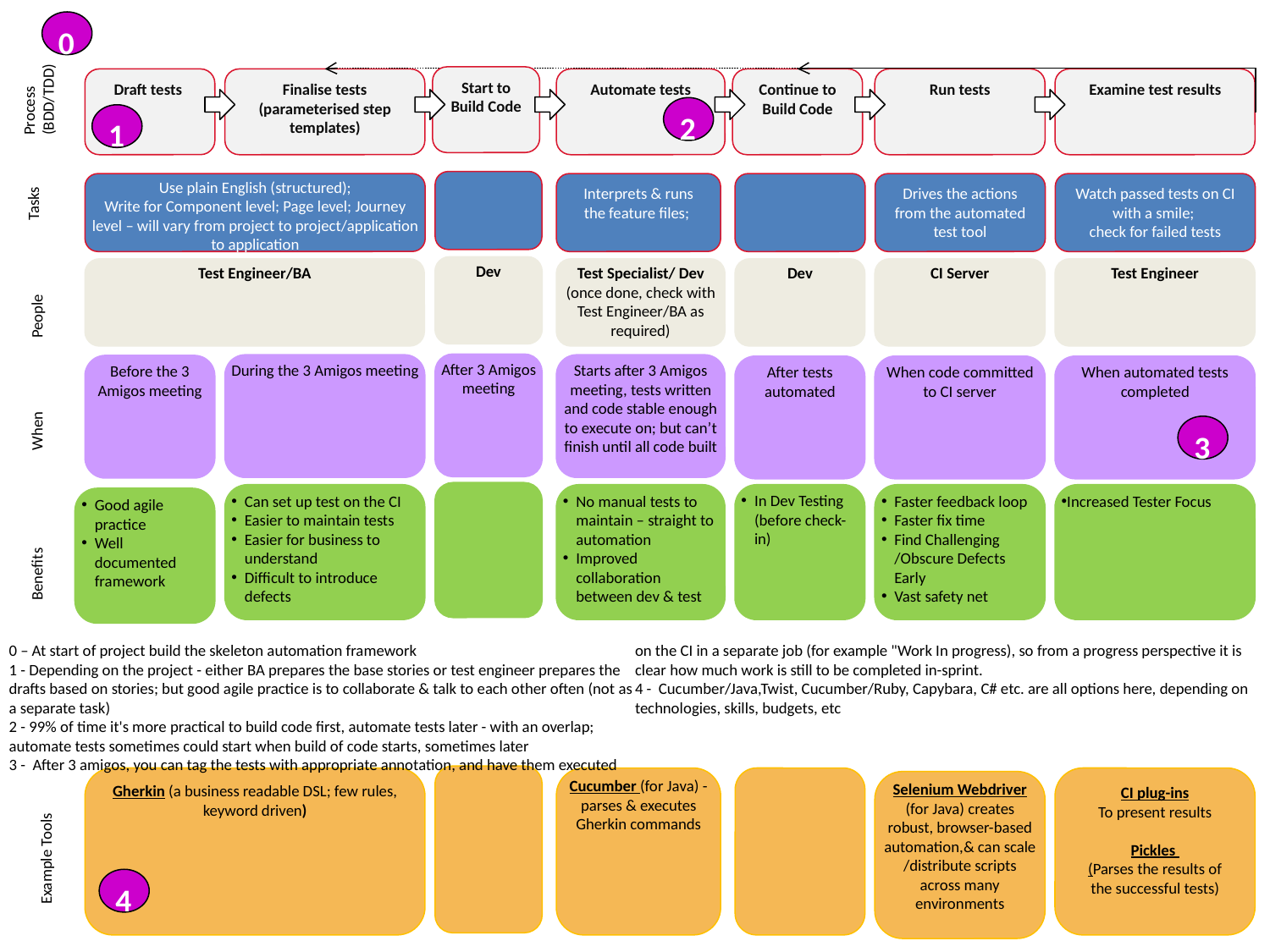

0
Start to Build Code
Draft tests
Finalise tests (parameterised step templates)
Automate tests

Continue to Build Code
Run tests
Examine test results
Process
(BDD/TDD)

2
1
Tasks

Use plain English (structured);
Write for Component level; Page level; Journey level – will vary from project to project/application to application
Interprets & runs the feature files;

Drives the actions from the automated test tool
Watch passed tests on CI with a smile;
check for failed tests
Dev
Test Engineer/BA
Test Specialist/ Dev
(once done, check with Test Engineer/BA as required)
Dev
CI Server
Test Engineer
People
After 3 Amigos meeting
During the 3 Amigos meeting
Starts after 3 Amigos meeting, tests written and code stable enough to execute on; but can’t finish until all code built
Before the 3 Amigos meeting
After tests automated
When code committed to CI server
When automated tests completed
When
3

Can set up test on the CI
Easier to maintain tests
Easier for business to understand
Difficult to introduce defects
No manual tests to maintain – straight to automation
Improved collaboration between dev & test
In Dev Testing (before check-in)
Faster feedback loop
Faster fix time
Find Challenging /Obscure Defects Early
Vast safety net

Increased Tester Focus

Good agile practice
Well documented framework

Benefits
0 – At start of project build the skeleton automation framework
1 - Depending on the project - either BA prepares the base stories or test engineer prepares the drafts based on stories; but good agile practice is to collaborate & talk to each other often (not as a separate task)
2 - 99% of time it's more practical to build code first, automate tests later - with an overlap; automate tests sometimes could start when build of code starts, sometimes later
3 -  After 3 amigos, you can tag the tests with appropriate annotation, and have them executed on the CI in a separate job (for example "Work In progress), so from a progress perspective it is clear how much work is still to be completed in-sprint.
4 -  Cucumber/Java,Twist, Cucumber/Ruby, Capybara, C# etc. are all options here, depending on technologies, skills, budgets, etc

Gherkin (a business readable DSL; few rules, keyword driven)
Cucumber (for Java) - parses & executes Gherkin commands

CI plug-ins
To present results
Pickles
(Parses the results of the successful tests)

Selenium Webdriver (for Java) creates robust, browser-based automation,& can scale /distribute scripts across many environments

Example Tools
4